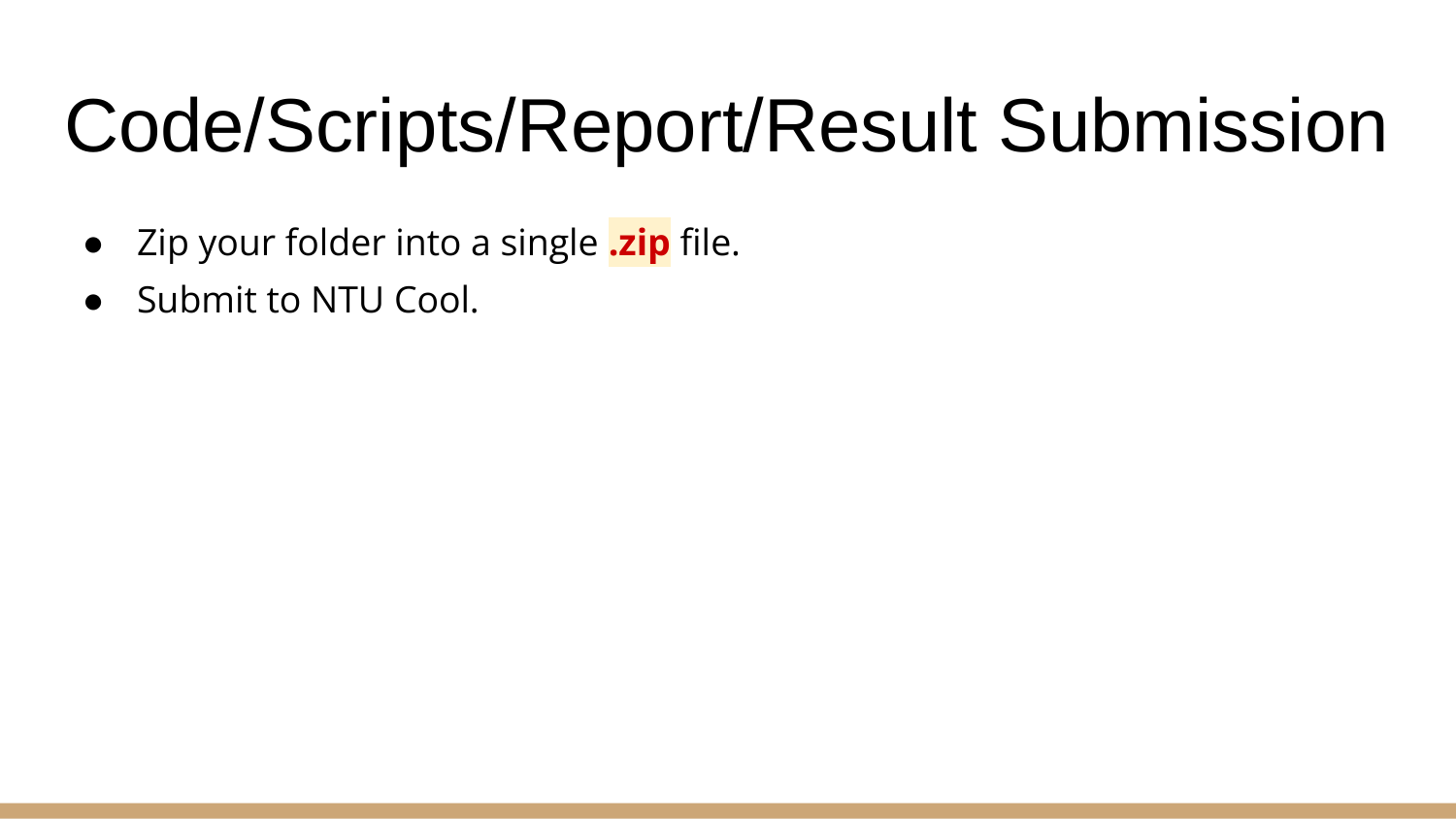

# Code/Scripts/Report/Result Submission
Zip your folder into a single .zip file.
Submit to NTU Cool.